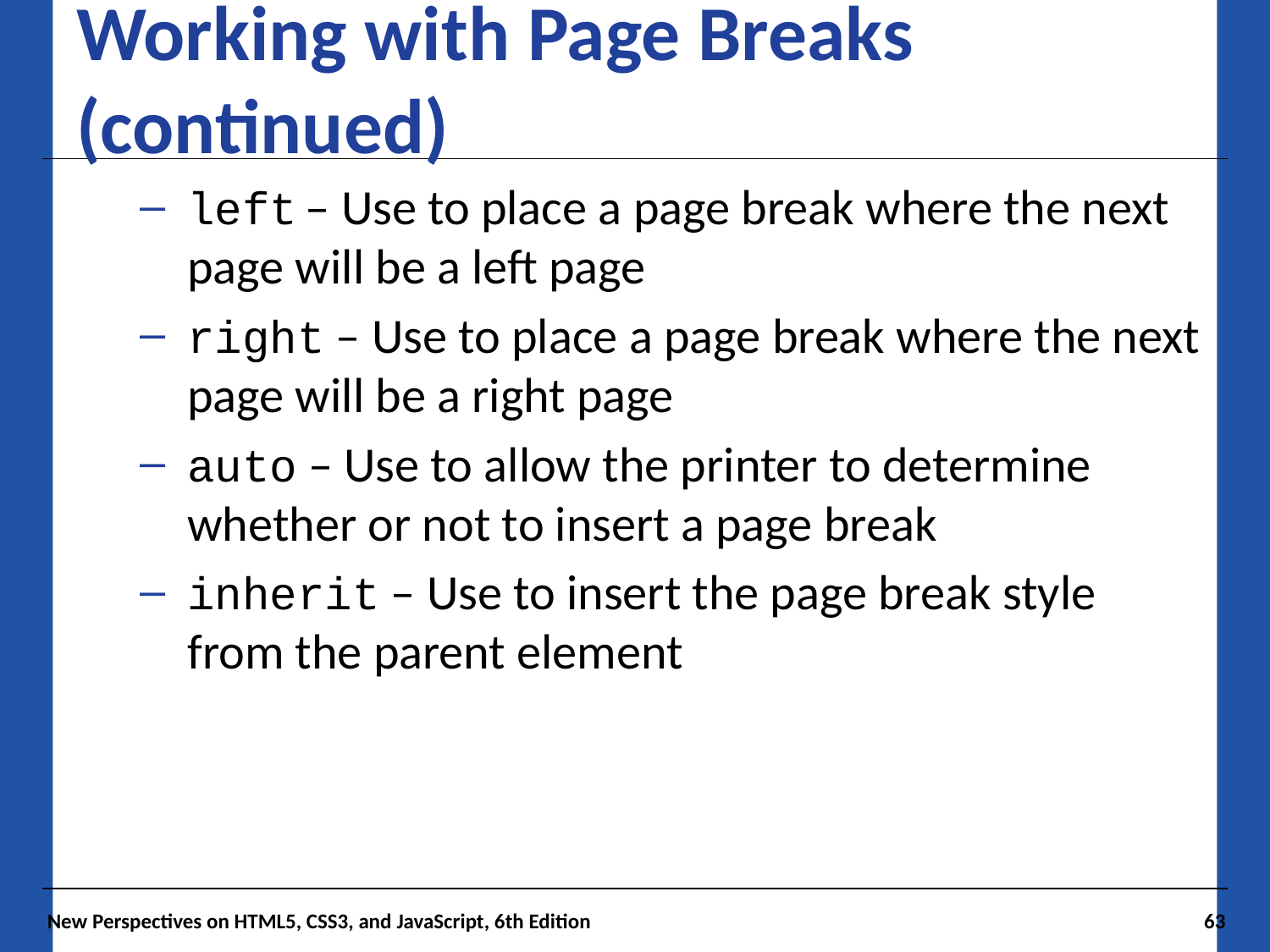

# Working with Page Breaks (continued)
left – Use to place a page break where the next page will be a left page
right – Use to place a page break where the next page will be a right page
auto – Use to allow the printer to determine whether or not to insert a page break
inherit – Use to insert the page break style from the parent element
New Perspectives on HTML5, CSS3, and JavaScript, 6th Edition
63